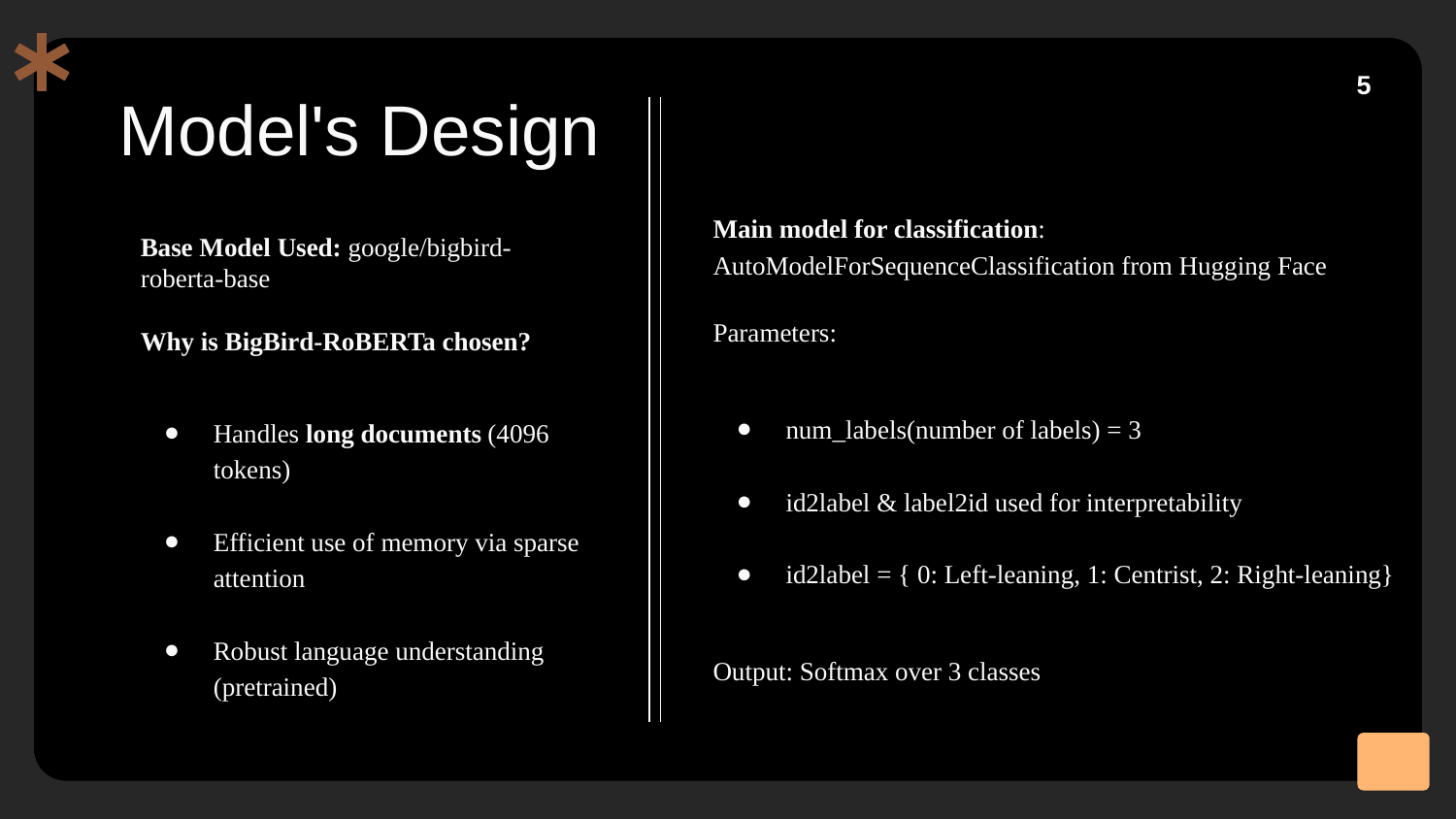

5
# Model's Design
Main model for classification: AutoModelForSequenceClassification from Hugging Face
Parameters:
num_labels(number of labels) = 3
id2label & label2id used for interpretability
id2label = { 0: Left-leaning, 1: Centrist, 2: Right-leaning}
Output: Softmax over 3 classes
Base Model Used: google/bigbird-roberta-base
Why is BigBird-RoBERTa chosen?
Handles long documents (4096 tokens)
Efficient use of memory via sparse attention
Robust language understanding (pretrained)